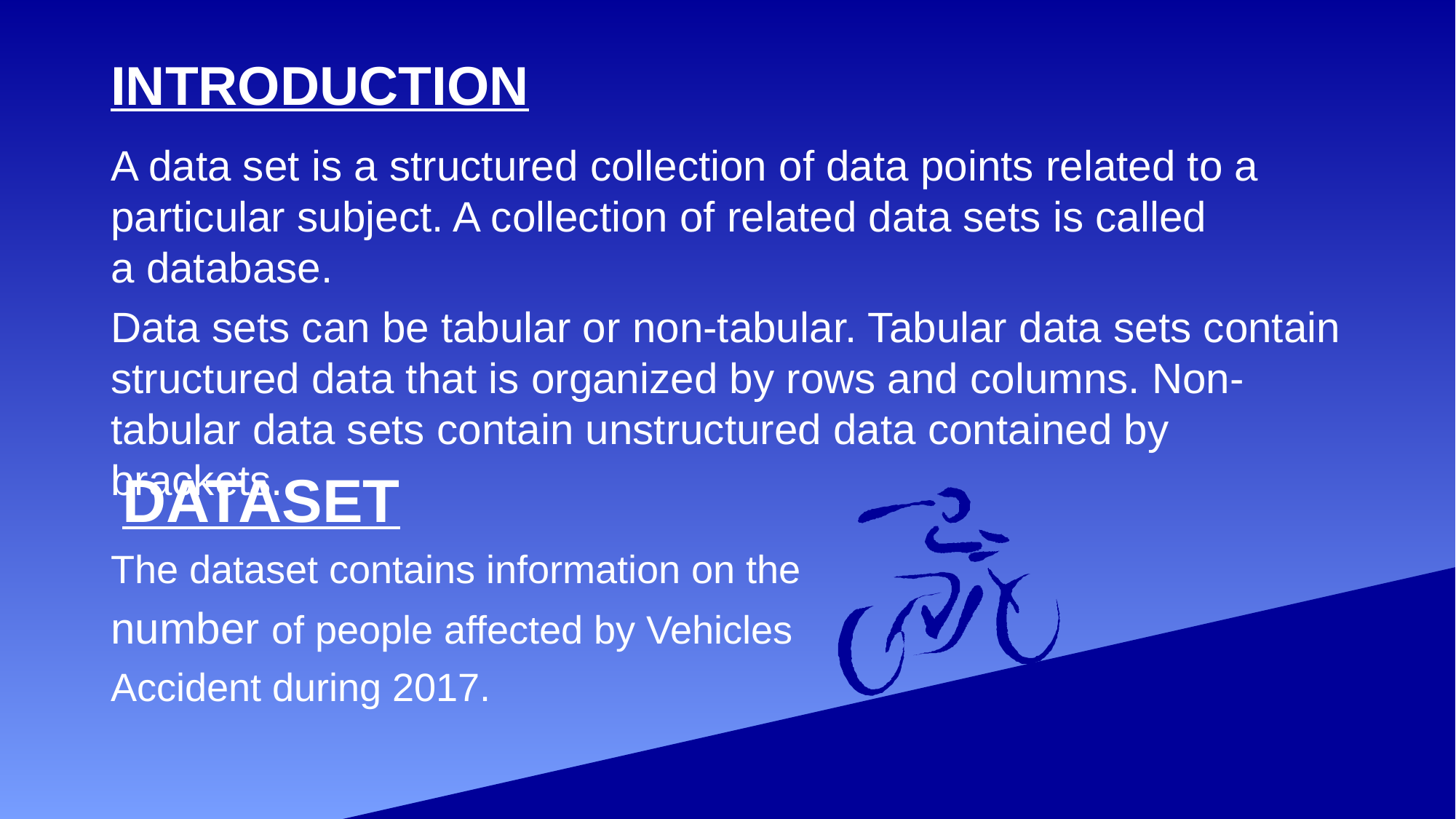

# INTRODUCTION
A data set is a structured collection of data points related to a particular subject. A collection of related data sets is called a database.
Data sets can be tabular or non-tabular. Tabular data sets contain structured data that is organized by rows and columns. Non-tabular data sets contain unstructured data contained by brackets.
DATASET
The dataset contains information on the
number of people affected by Vehicles
Accident during 2017.